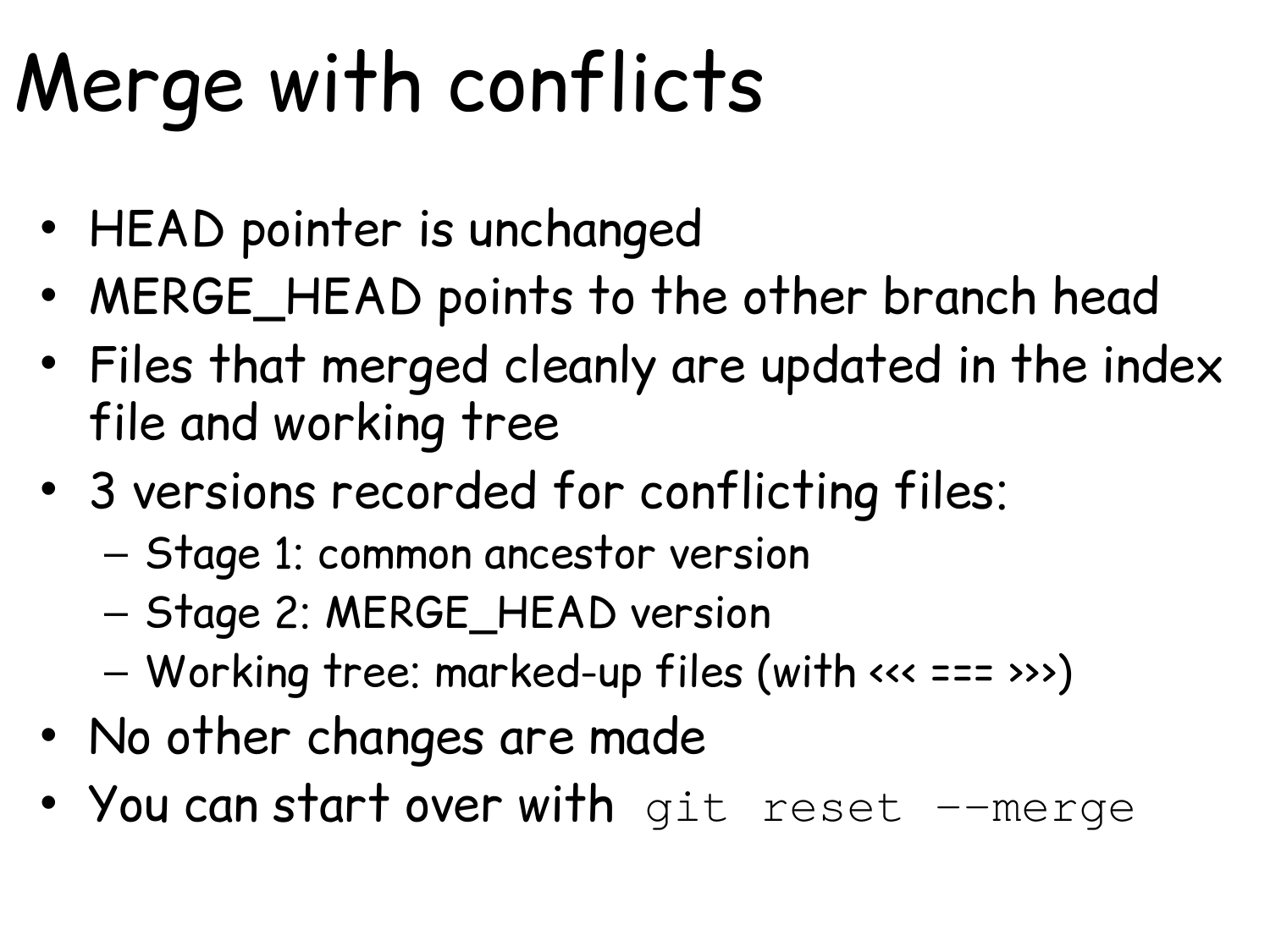

# Merge with conflicts
HEAD pointer is unchanged
MERGE_HEAD points to the other branch head
Files that merged cleanly are updated in the index file and working tree
3 versions recorded for conflicting files:
Stage 1: common ancestor version
Stage 2: MERGE_HEAD version
Working tree: marked-up files (with <<< === >>>)
No other changes are made
You can start over with  git reset --merge